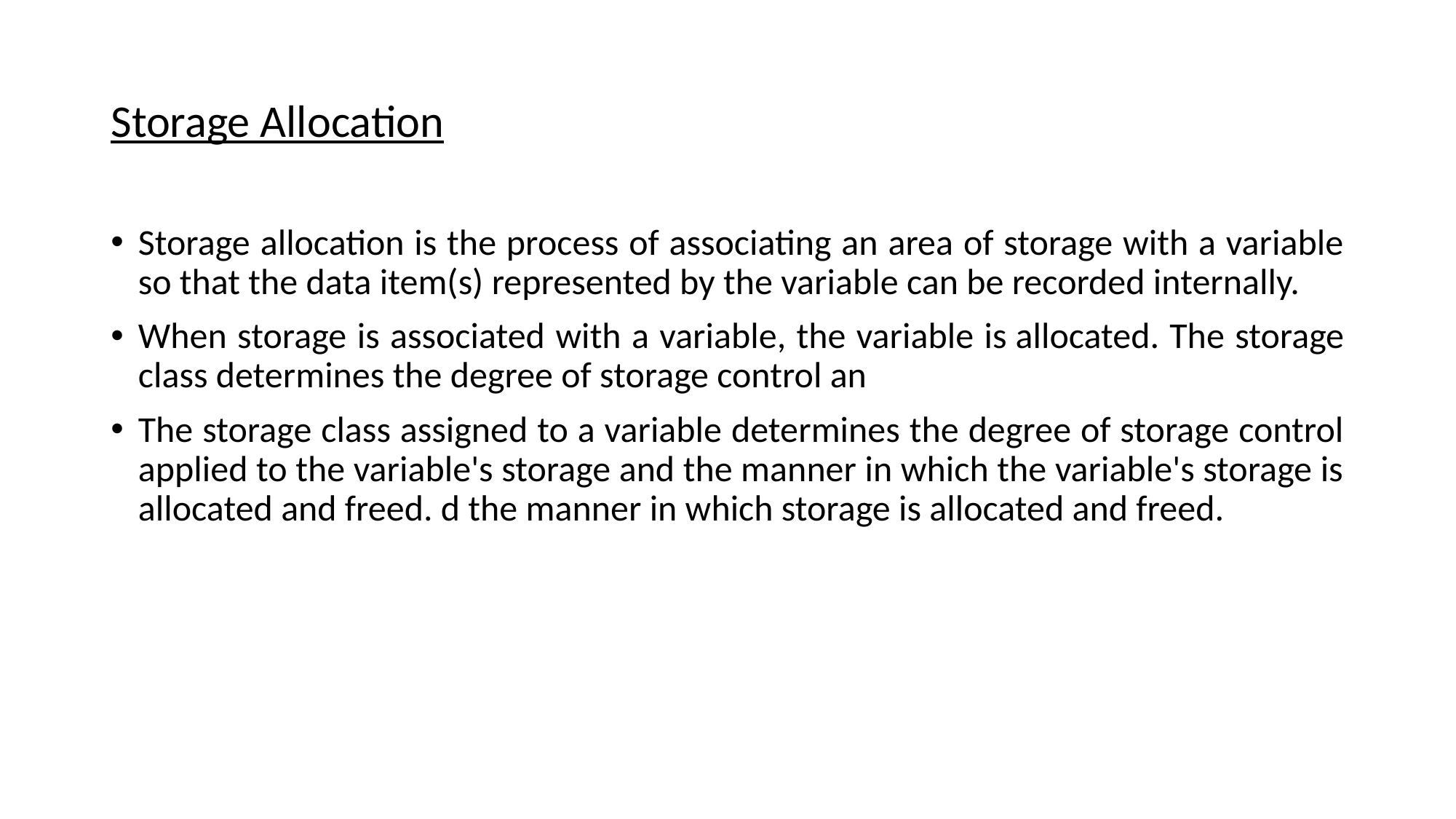

# Storage Allocation
Storage allocation is the process of associating an area of storage with a variable so that the data item(s) represented by the variable can be recorded internally.
When storage is associated with a variable, the variable is allocated. The storage class determines the degree of storage control an
The storage class assigned to a variable determines the degree of storage control applied to the variable's storage and the manner in which the variable's storage is allocated and freed. d the manner in which storage is allocated and freed.